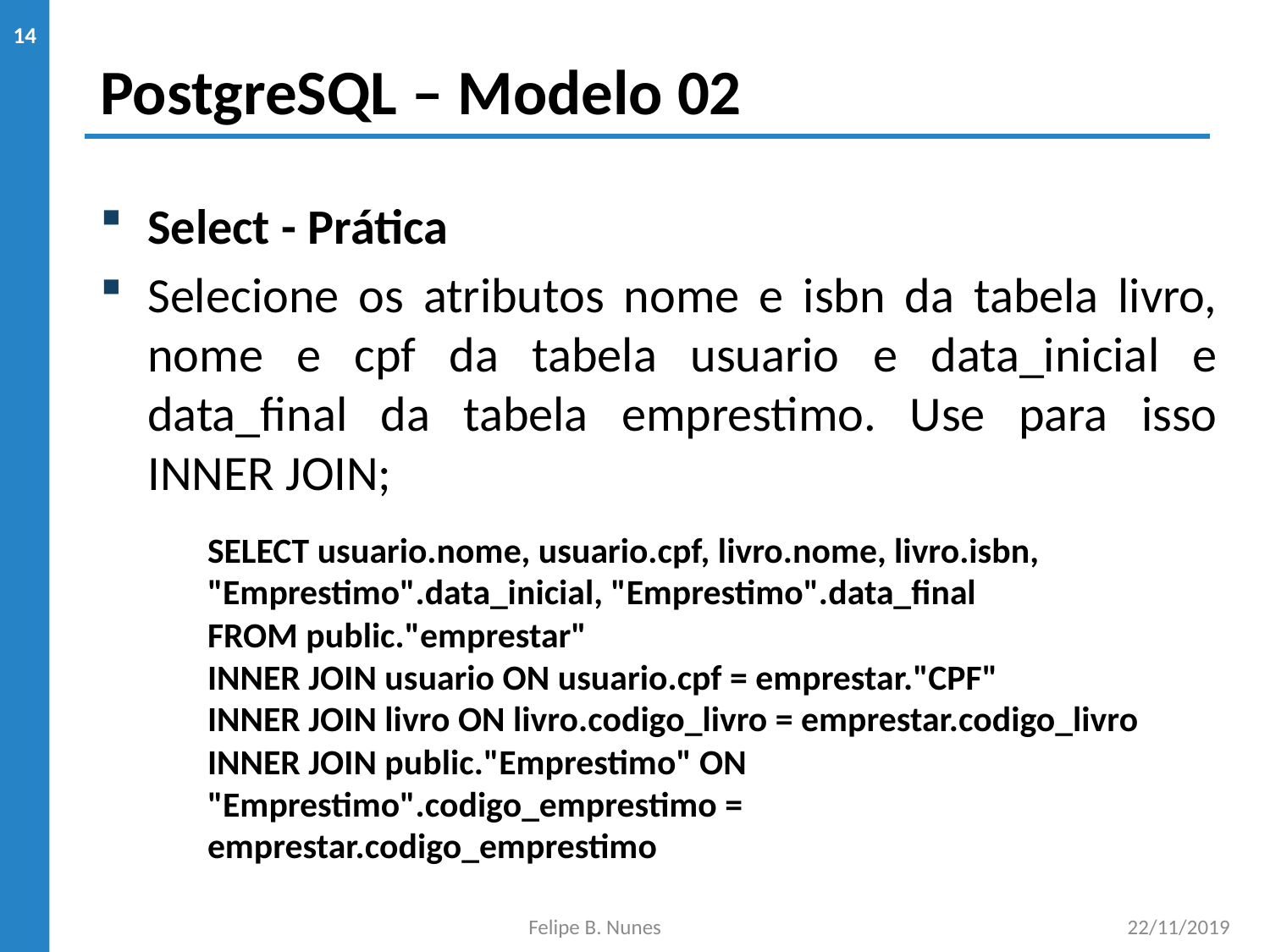

# PostgreSQL – Modelo 02
14
Select - Prática
Selecione os atributos nome e isbn da tabela livro, nome e cpf da tabela usuario e data_inicial e data_final da tabela emprestimo. Use para isso INNER JOIN;

SELECT usuario.nome, usuario.cpf, livro.nome, livro.isbn, "Emprestimo".data_inicial, "Emprestimo".data_final
FROM public."emprestar"
INNER JOIN usuario ON usuario.cpf = emprestar."CPF"
INNER JOIN livro ON livro.codigo_livro = emprestar.codigo_livro
INNER JOIN public."Emprestimo" ON "Emprestimo".codigo_emprestimo = emprestar.codigo_emprestimo
Felipe B. Nunes
22/11/2019